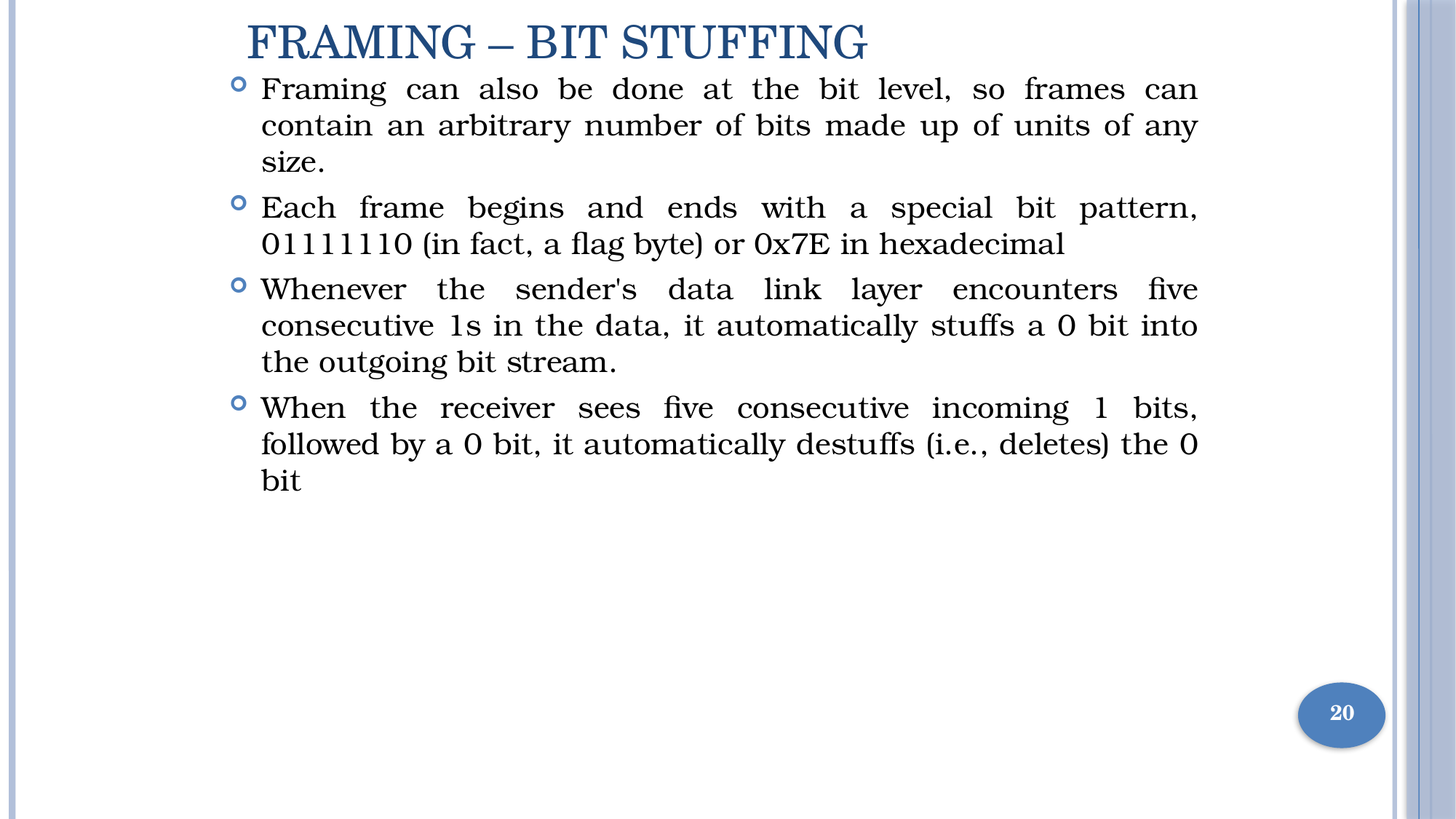

# Framing – bit stuffing
Framing can also be done at the bit level, so frames can contain an arbitrary number of bits made up of units of any size.
Each frame begins and ends with a special bit pattern, 01111110 (in fact, a flag byte) or 0x7E in hexadecimal
Whenever the sender's data link layer encounters five consecutive 1s in the data, it automatically stuffs a 0 bit into the outgoing bit stream.
When the receiver sees five consecutive incoming 1 bits, followed by a 0 bit, it automatically destuffs (i.e., deletes) the 0 bit

20